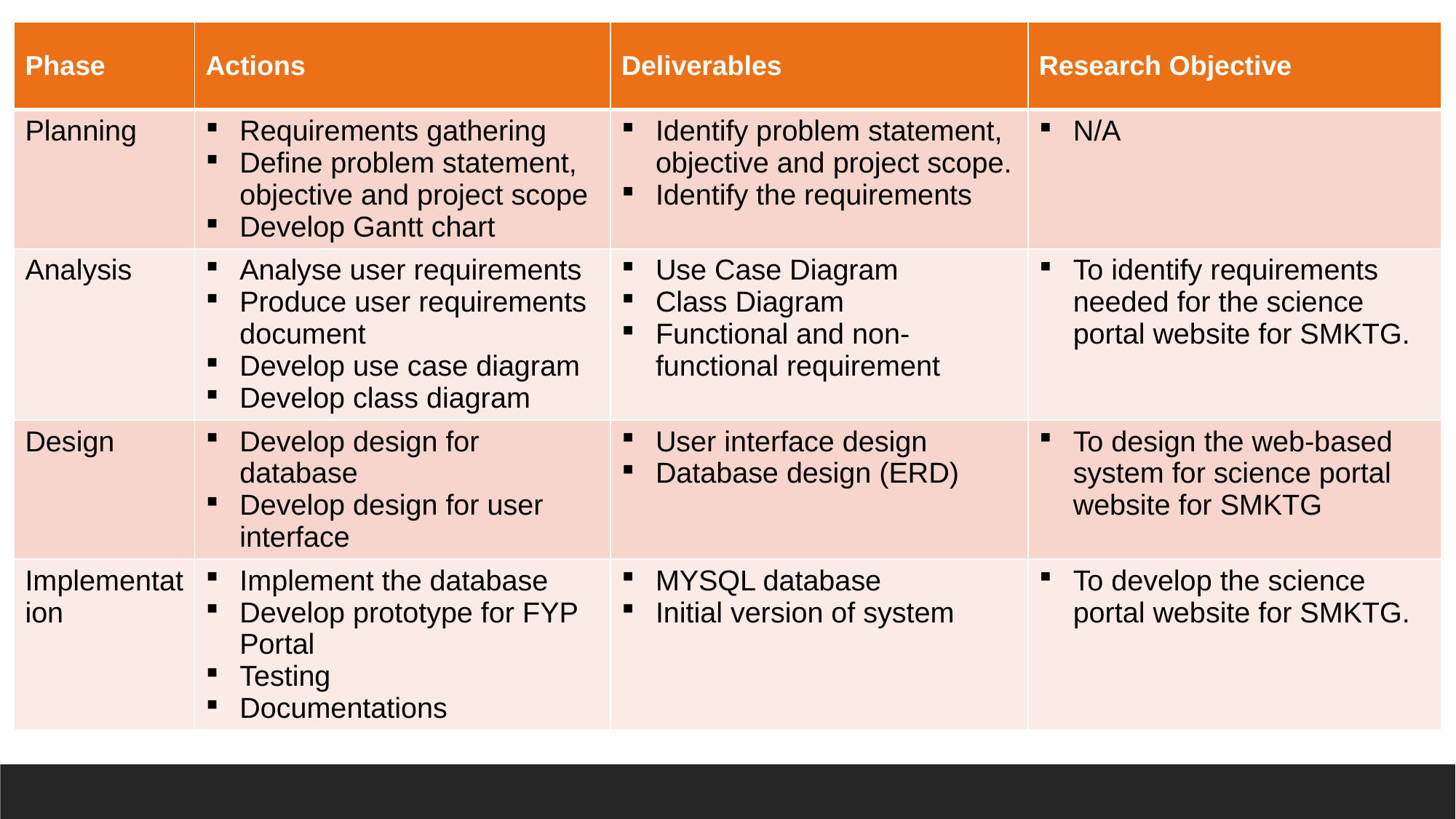

| Phase | Actions | Deliverables | Research Objective |
| --- | --- | --- | --- |
| Planning | Requirements gathering Define problem statement, objective and project scope Develop Gantt chart | Identify problem statement, objective and project scope. Identify the requirements | N/A |
| Analysis | Analyse user requirements Produce user requirements document Develop use case diagram Develop class diagram | Use Case Diagram Class Diagram Functional and non-functional requirement | To identify requirements needed for the science portal website for SMKTG. |
| Design | Develop design for database Develop design for user interface | User interface design Database design (ERD) | To design the web-based system for science portal website for SMKTG |
| Implementation | Implement the database Develop prototype for FYP Portal Testing Documentations | MYSQL database Initial version of system | To develop the science portal website for SMKTG. |